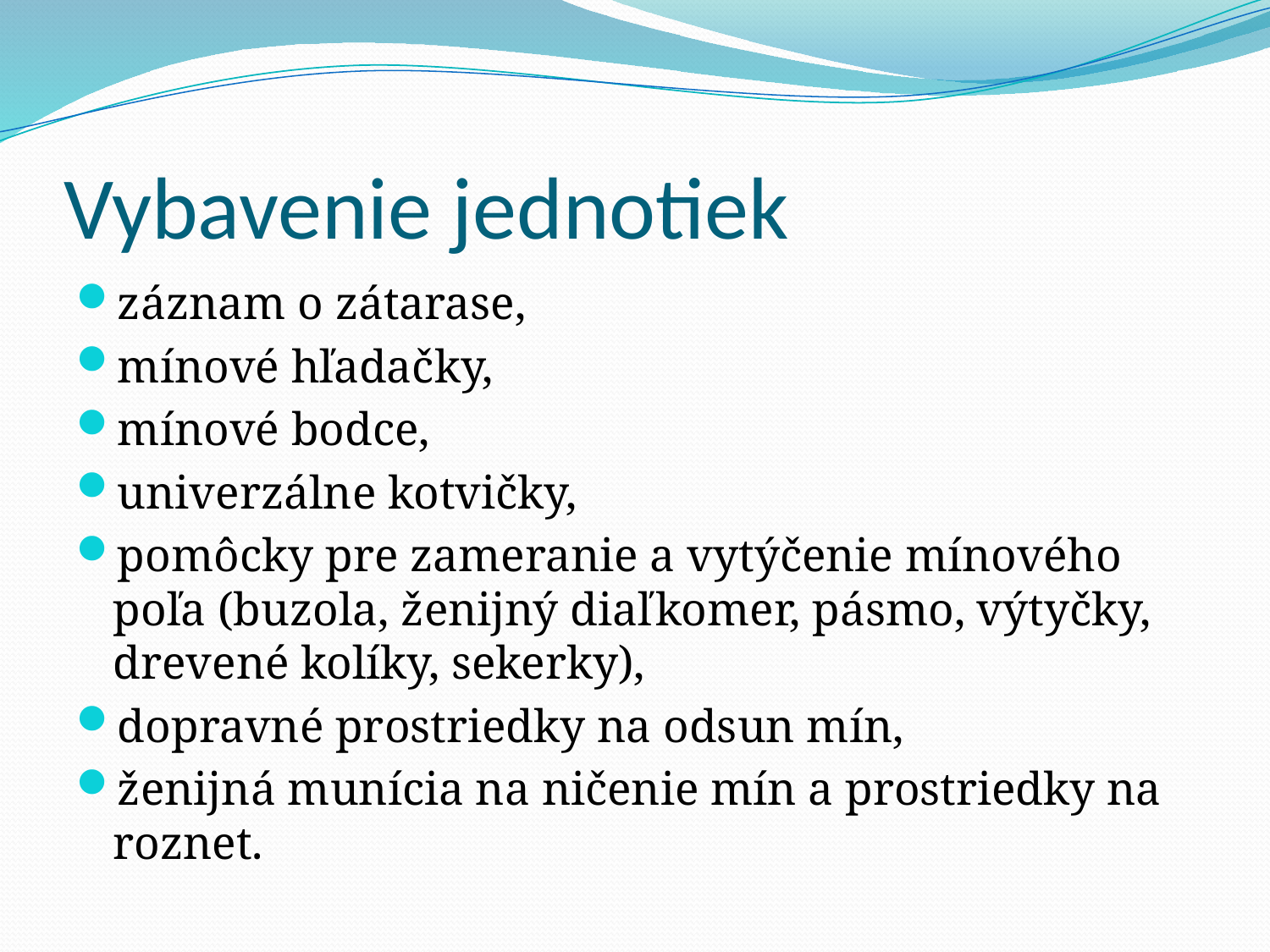

# Vybavenie jednotiek
záznam o zátarase,
mínové hľadačky,
mínové bodce,
univerzálne kotvičky,
pomôcky pre zameranie a vytýčenie mínového poľa (buzola, ženijný diaľkomer, pásmo, výtyčky, drevené kolíky, sekerky),
dopravné prostriedky na odsun mín,
ženijná munícia na ničenie mín a prostriedky na roznet.